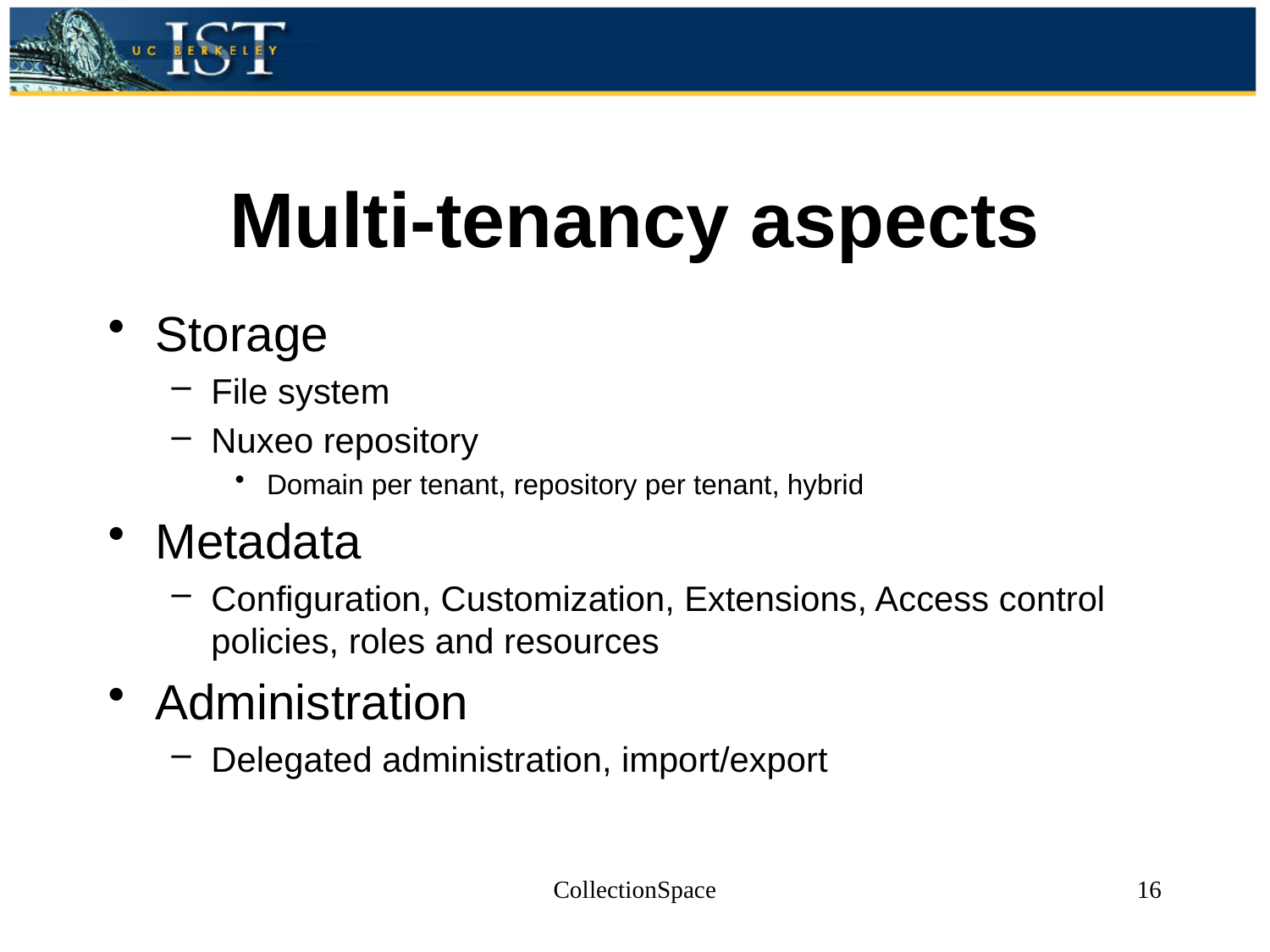

# Multi-tenancy aspects
Storage
File system
Nuxeo repository
Domain per tenant, repository per tenant, hybrid
Metadata
Configuration, Customization, Extensions, Access control policies, roles and resources
Administration
Delegated administration, import/export

CollectionSpace
16